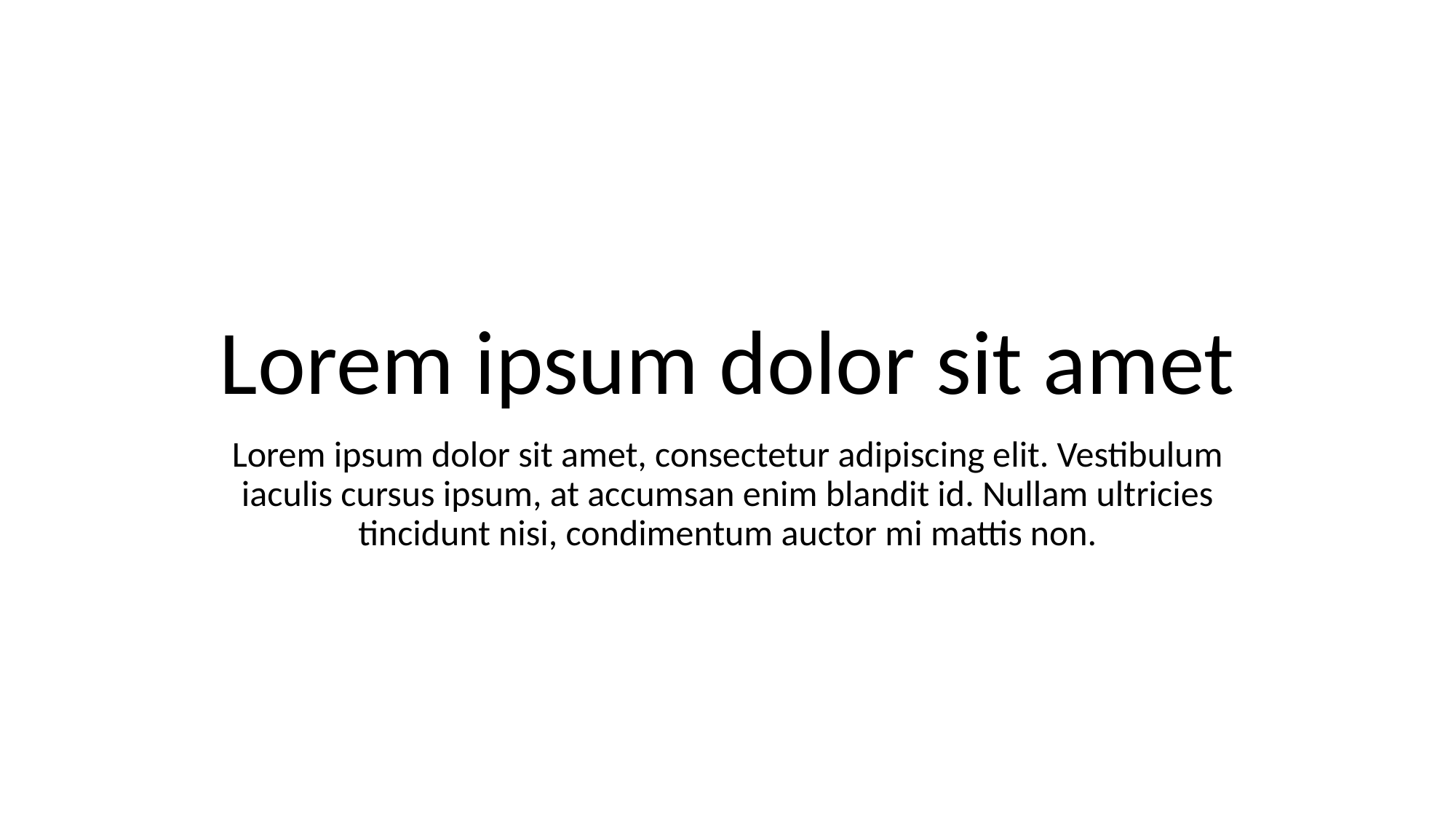

# Lorem ipsum dolor sit amet
Lorem ipsum dolor sit amet, consectetur adipiscing elit. Vestibulum iaculis cursus ipsum, at accumsan enim blandit id. Nullam ultricies tincidunt nisi, condimentum auctor mi mattis non.